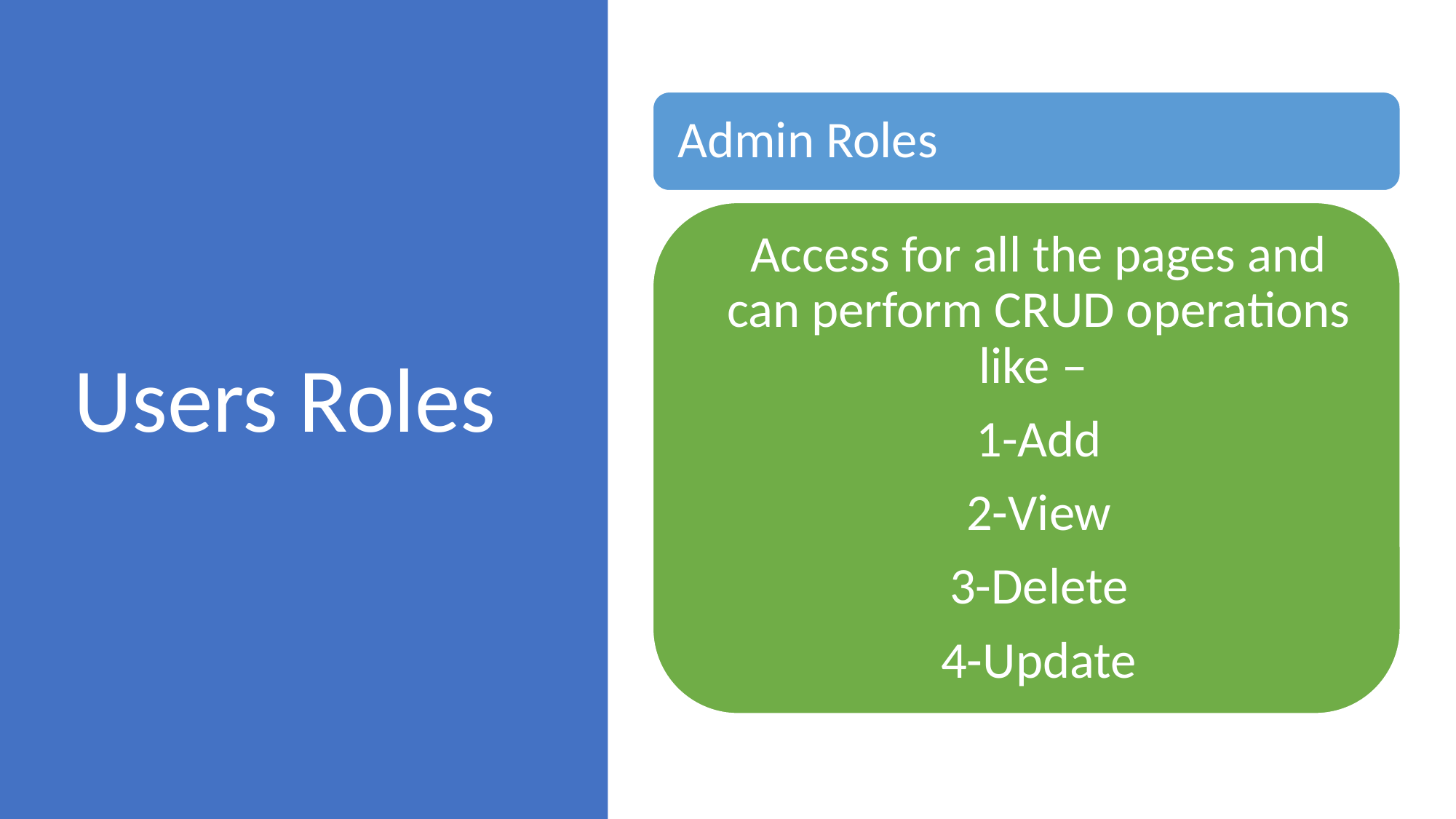

# Users Roles
Admin Roles
Access for all the pages and can perform CRUD operations like –
1-Add
2-View
3-Delete
4-Update